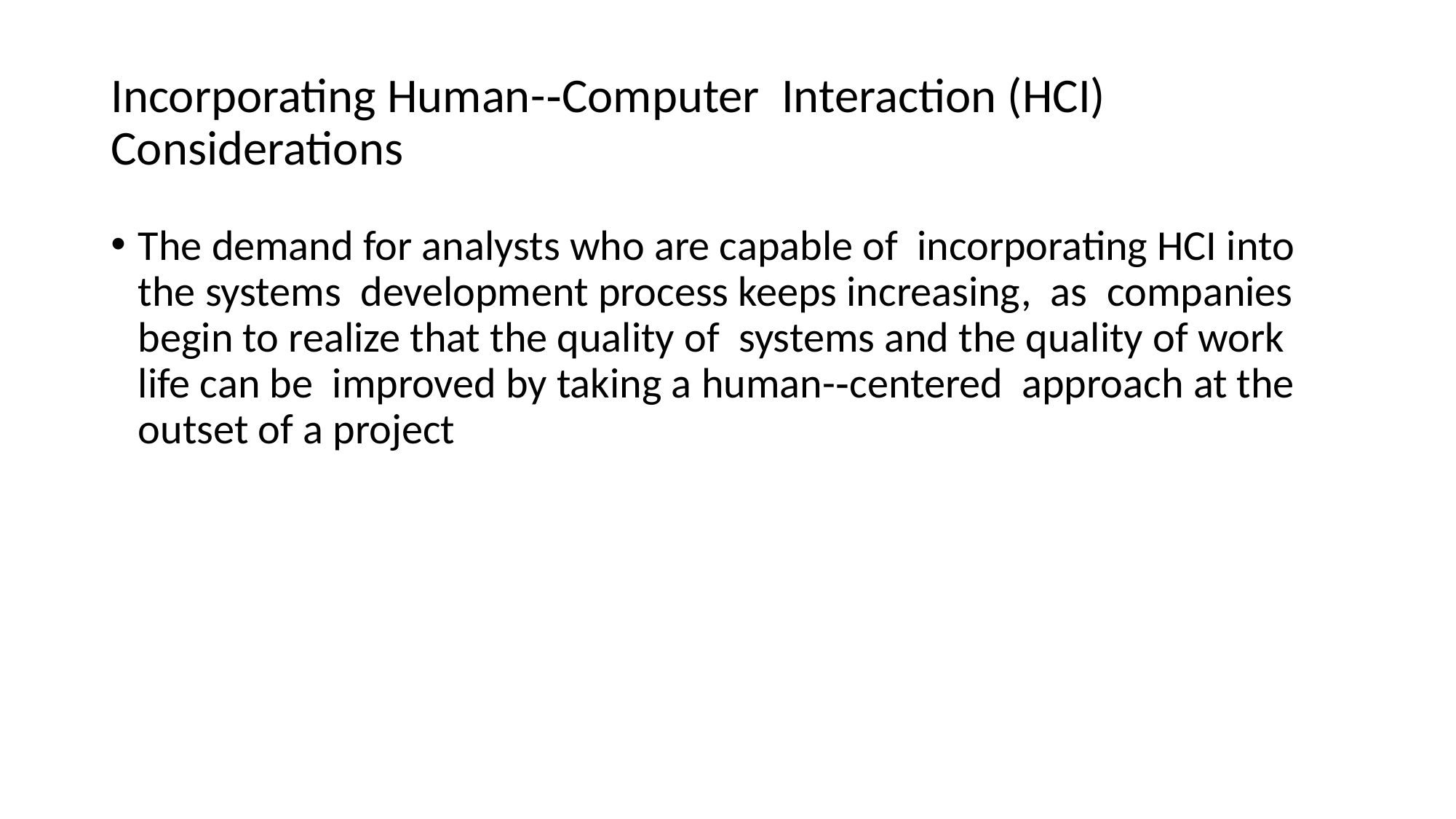

# Incorporating Human-­‐Computer  Interaction (HCI) Considerations
The demand for analysts who are capable of  incorporating HCI into the systems  development process keeps increasing,  as  companies begin to realize that the quality of  systems and the quality of work life can be  improved by taking a human-­‐centered  approach at the outset of a project